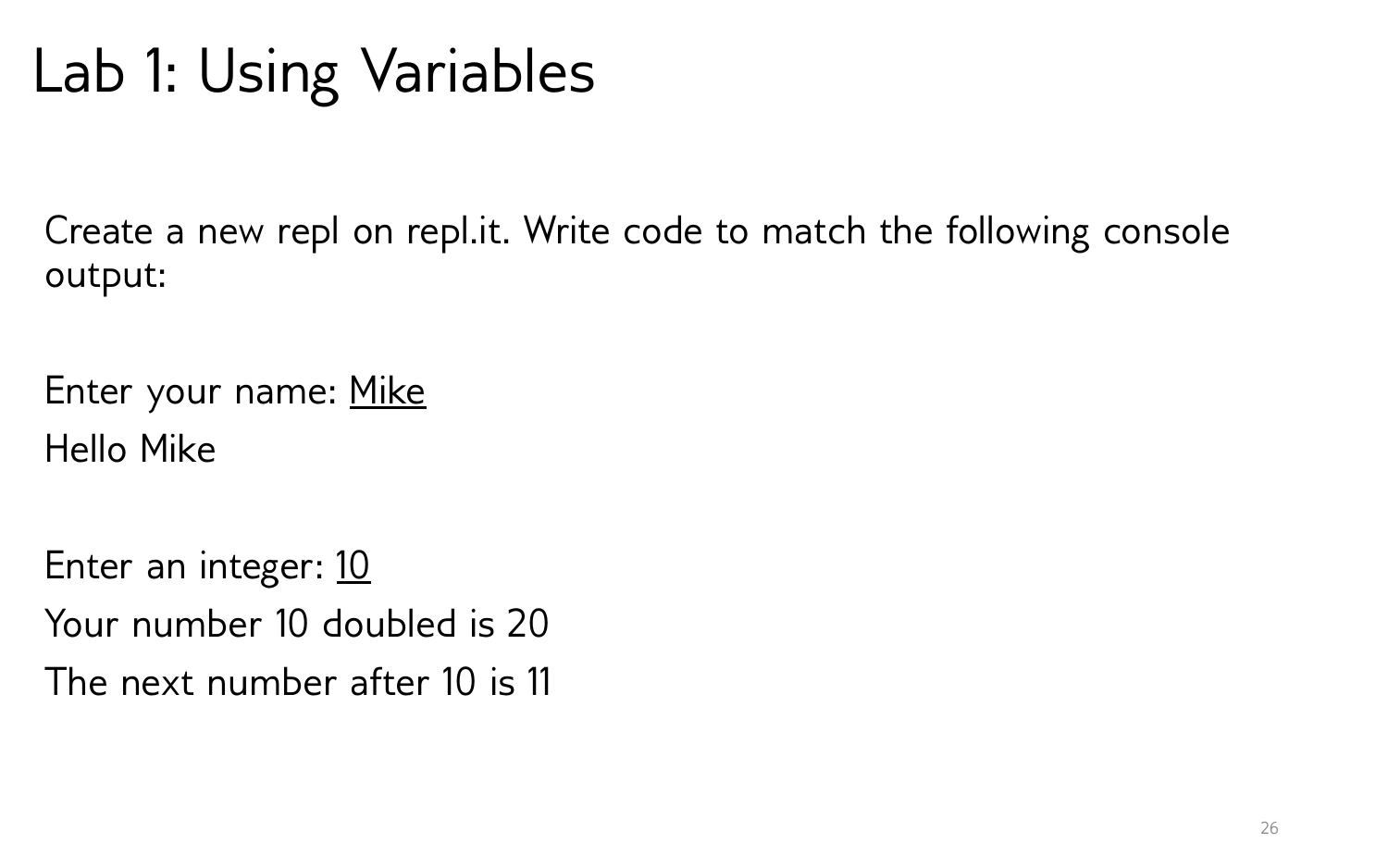

# Lab 1: Using Variables

Create a new repl on repl.it. Write code to match the following console output:

Enter your name: Mike
Hello Mike

Enter an integer: 10
Your number 10 doubled is 20
The next number after 10 is 11

26